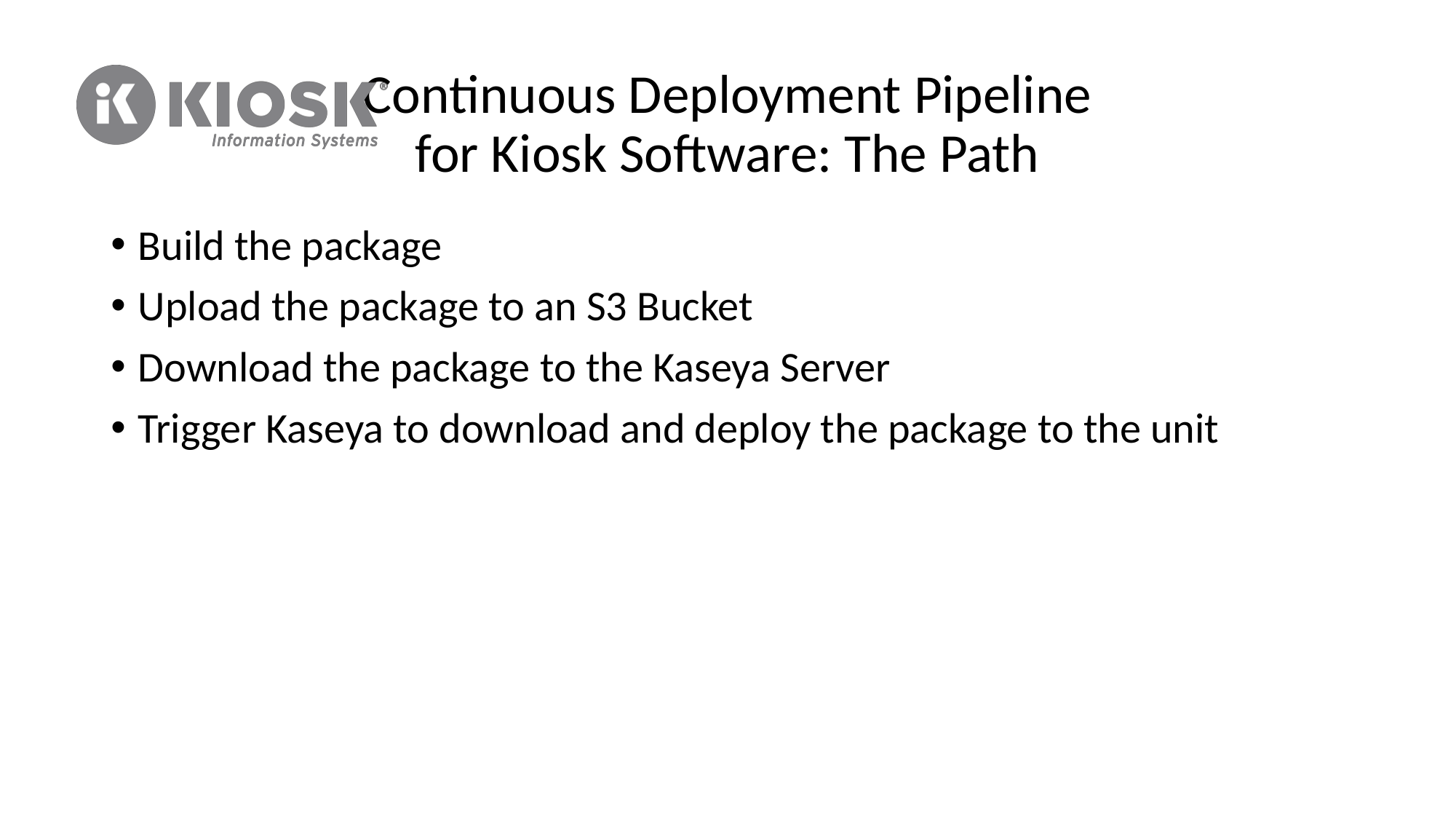

# Continuous Deployment Pipeline for Kiosk Software: The Path

Build the package
Upload the package to an S3 Bucket
Download the package to the Kaseya Server
Trigger Kaseya to download and deploy the package to the unit